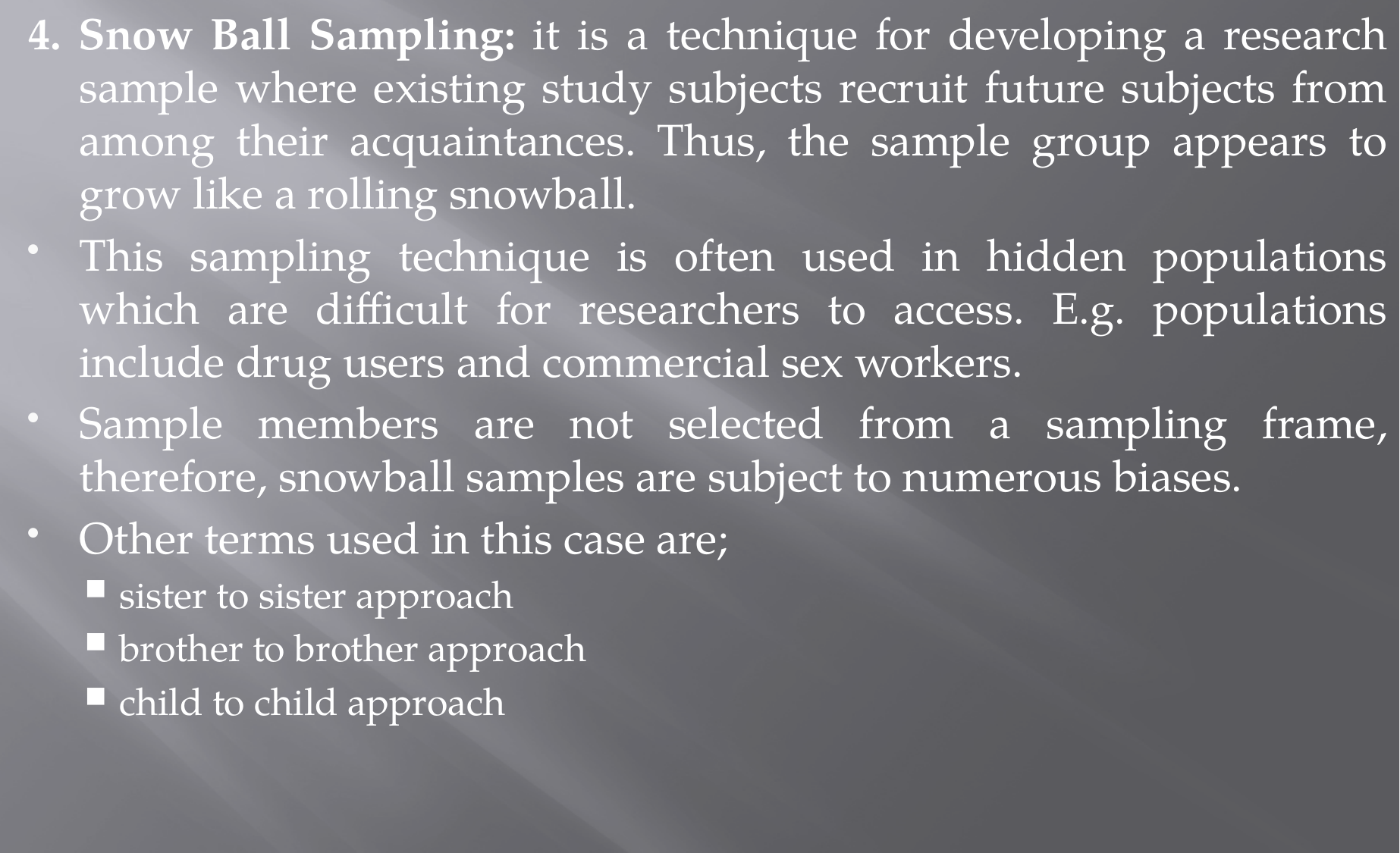

4. Snow Ball Sampling: it is a technique for developing a research sample where existing study subjects recruit future subjects from among their acquaintances. Thus, the sample group appears to grow like a rolling snowball.
This sampling technique is often used in hidden populations which are difficult for researchers to access. E.g. populations include drug users and commercial sex workers.
Sample members are not selected from a sampling frame, therefore, snowball samples are subject to numerous biases.
Other terms used in this case are;
sister to sister approach
brother to brother approach
child to child approach